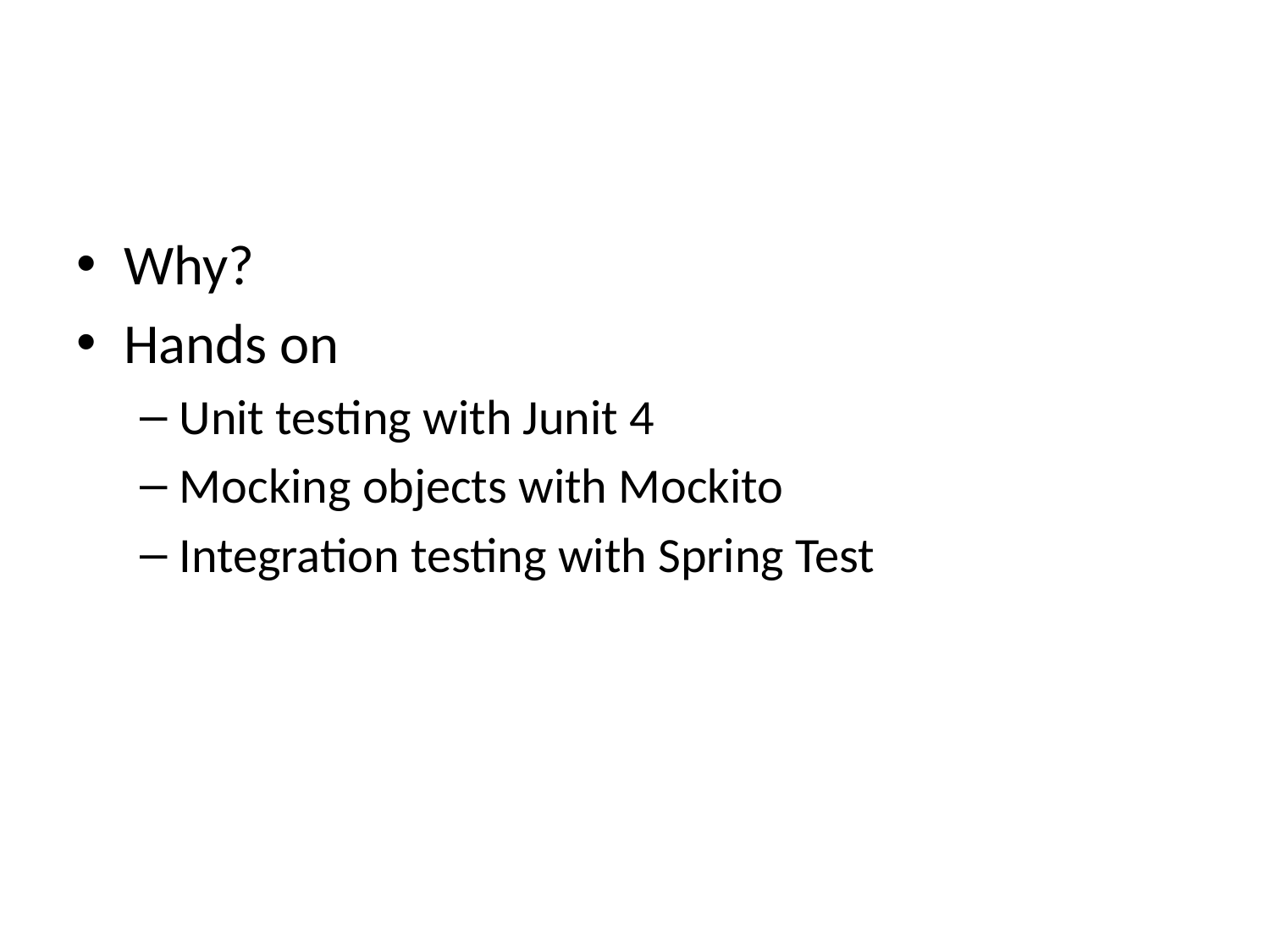

#
Why?
Hands on
Unit testing with Junit 4
Mocking objects with Mockito
Integration testing with Spring Test